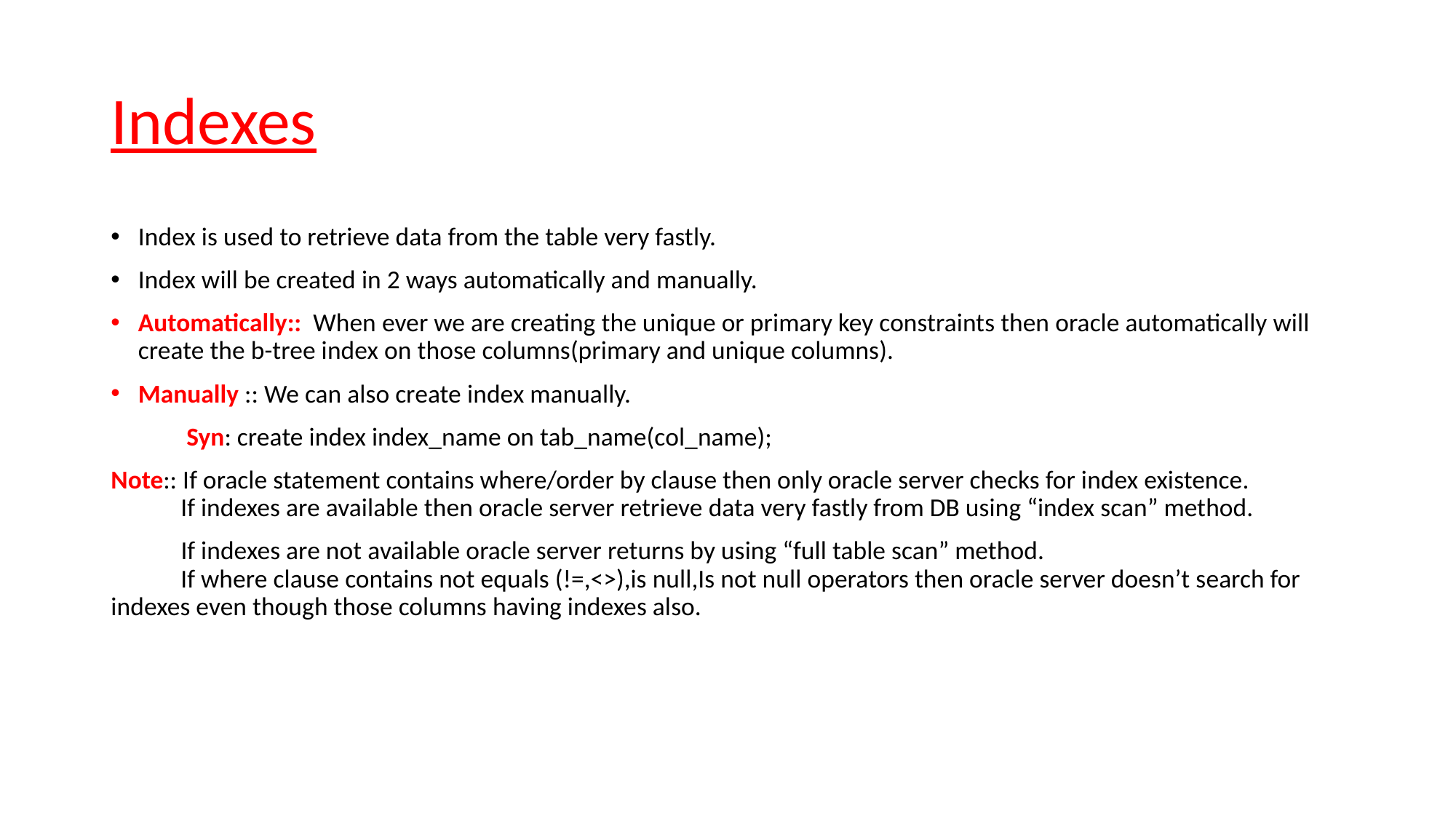

# Indexes
Index is used to retrieve data from the table very fastly.
Index will be created in 2 ways automatically and manually.
Automatically::  When ever we are creating the unique or primary key constraints then oracle automatically will create the b-tree index on those columns(primary and unique columns).
Manually :: We can also create index manually.
             Syn: create index index_name on tab_name(col_name);
Note:: If oracle statement contains where/order by clause then only oracle server checks for index existence.
            If indexes are available then oracle server retrieve data very fastly from DB using “index scan” method.
            If indexes are not available oracle server returns by using “full table scan” method.
            If where clause contains not equals (!=,<>),is null,Is not null operators then oracle server doesn’t search for indexes even though those columns having indexes also.